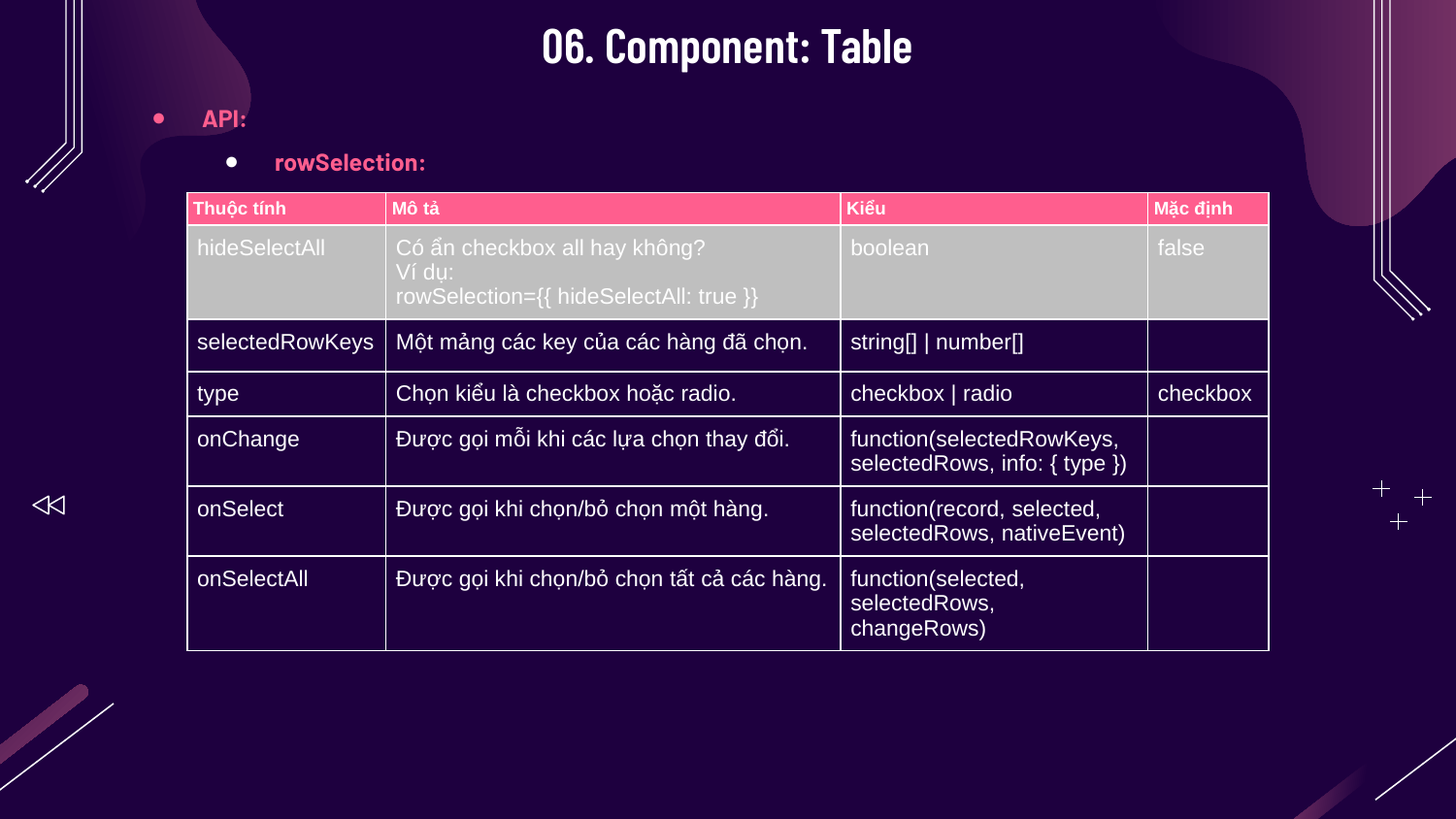

# 06. Component: Table
API:
rowSelection:
| Thuộc tính | Mô tả | Kiểu | Mặc định |
| --- | --- | --- | --- |
| hideSelectAll | Có ẩn checkbox all hay không? Ví dụ: rowSelection={{ hideSelectAll: true }} | boolean | false |
| selectedRowKeys | Một mảng các key của các hàng đã chọn. | string[] | number[] |  |
| type | Chọn kiểu là checkbox hoặc radio. | checkbox | radio | checkbox |
| onChange | Được gọi mỗi khi các lựa chọn thay đổi. | function(selectedRowKeys, selectedRows, info: { type }) |  |
| onSelect | Được gọi khi chọn/bỏ chọn một hàng. | function(record, selected, selectedRows, nativeEvent) |  |
| onSelectAll | Được gọi khi chọn/bỏ chọn tất cả các hàng. | function(selected, selectedRows, changeRows) |  |